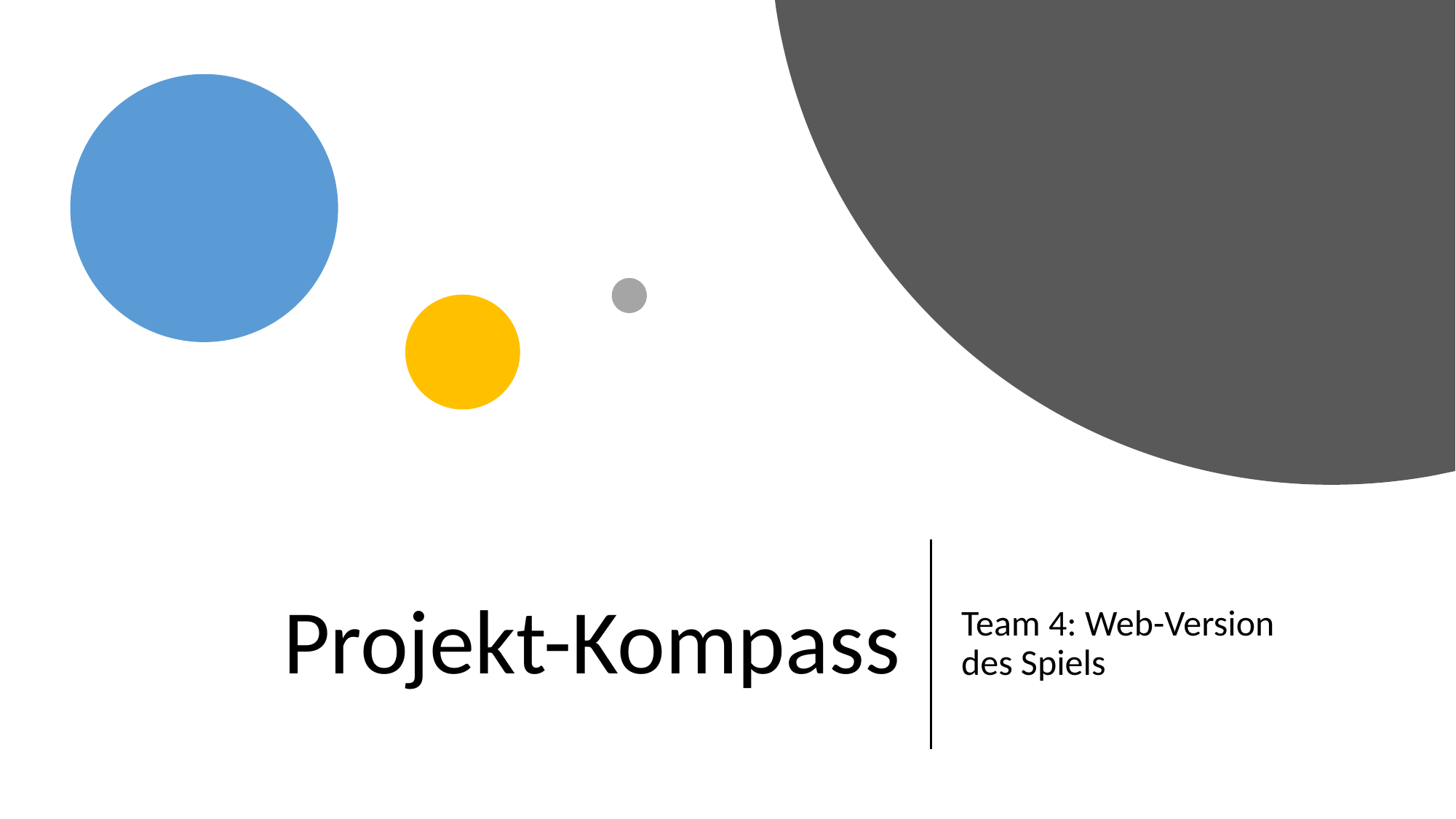

# Projekt-Kompass
Team 4: Web-Version des Spiels